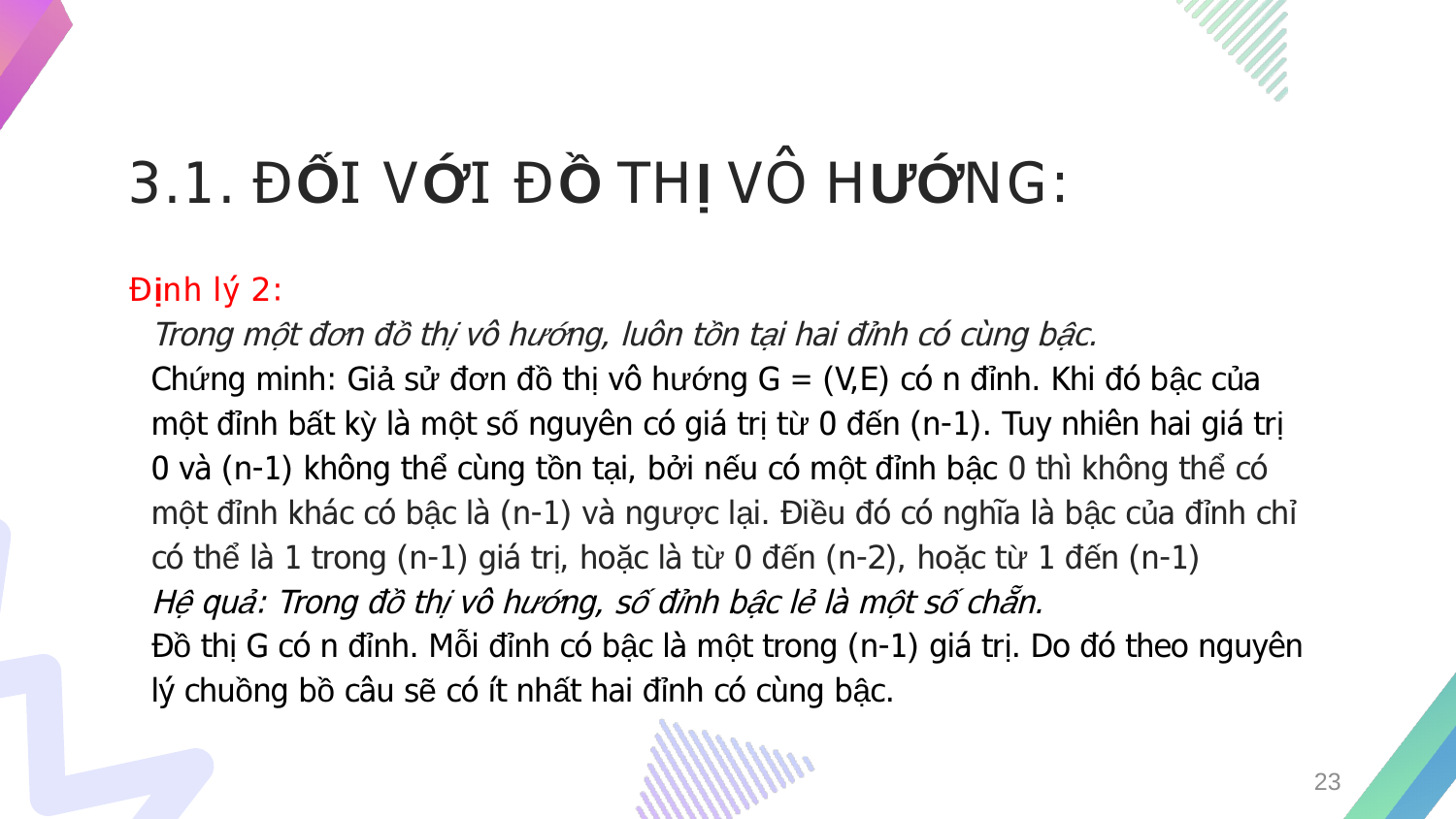

# 3.1. ĐỐI VỚI ĐỒ THỊ VÔ HƯỚNG:
Định lý 2:
Trong một đơn đồ thị vô hướng, luôn tồn tại hai đỉnh có cùng bậc.
Chứng minh: Giả sử đơn đồ thị vô hướng G = (V,E) có n đỉnh. Khi đó bậc của một đỉnh bất kỳ là một số nguyên có giá trị từ 0 đến (n-1). Tuy nhiên hai giá trị 0 và (n-1) không thể cùng tồn tại, bởi nếu có một đỉnh bậc 0 thì không thể có một đỉnh khác có bậc là (n-1) và ngược lại. Điều đó có nghĩa là bậc của đỉnh chỉ có thể là 1 trong (n-1) giá trị, hoặc là từ 0 đến (n-2), hoặc từ 1 đến (n-1)
Hệ quả: Trong đồ thị vô hướng, số đỉnh bậc lẻ là một số chẵn.
Đồ thị G có n đỉnh. Mỗi đỉnh có bậc là một trong (n-1) giá trị. Do đó theo nguyên lý chuồng bồ câu sẽ có ít nhất hai đỉnh có cùng bậc.
23